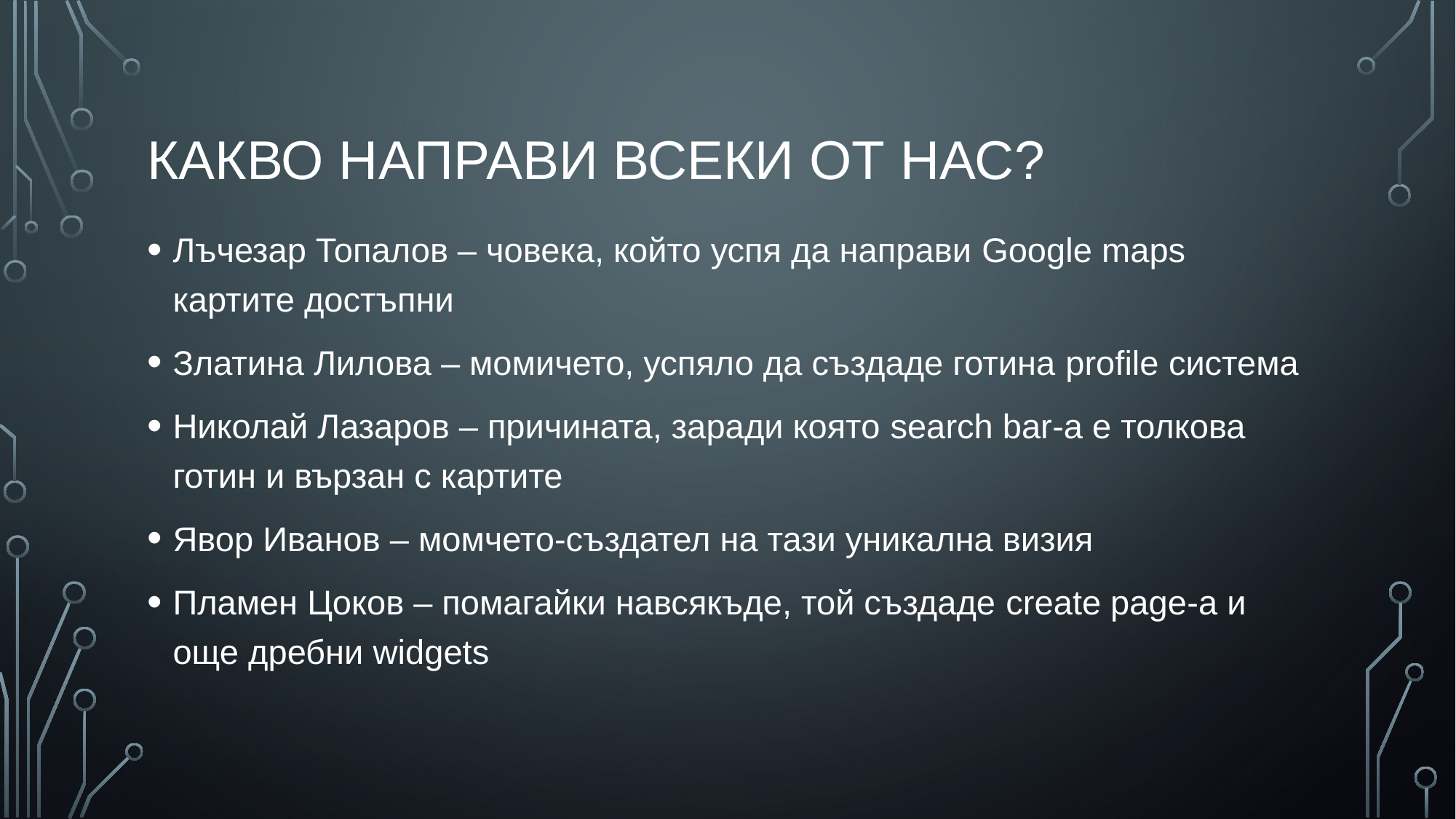

# Какво направи всеки от нас?
Лъчезар Топалов – човека, който успя да направи Google maps картите достъпни
Златина Лилова – момичето, успяло да създаде готина profile система
Николай Лазаров – причината, заради която search bar-a е толкова готин и вързан с картите
Явор Иванов – момчето-създател на тази уникална визия
Пламен Цоков – помагайки навсякъде, той създаде create page-а и още дребни widgets